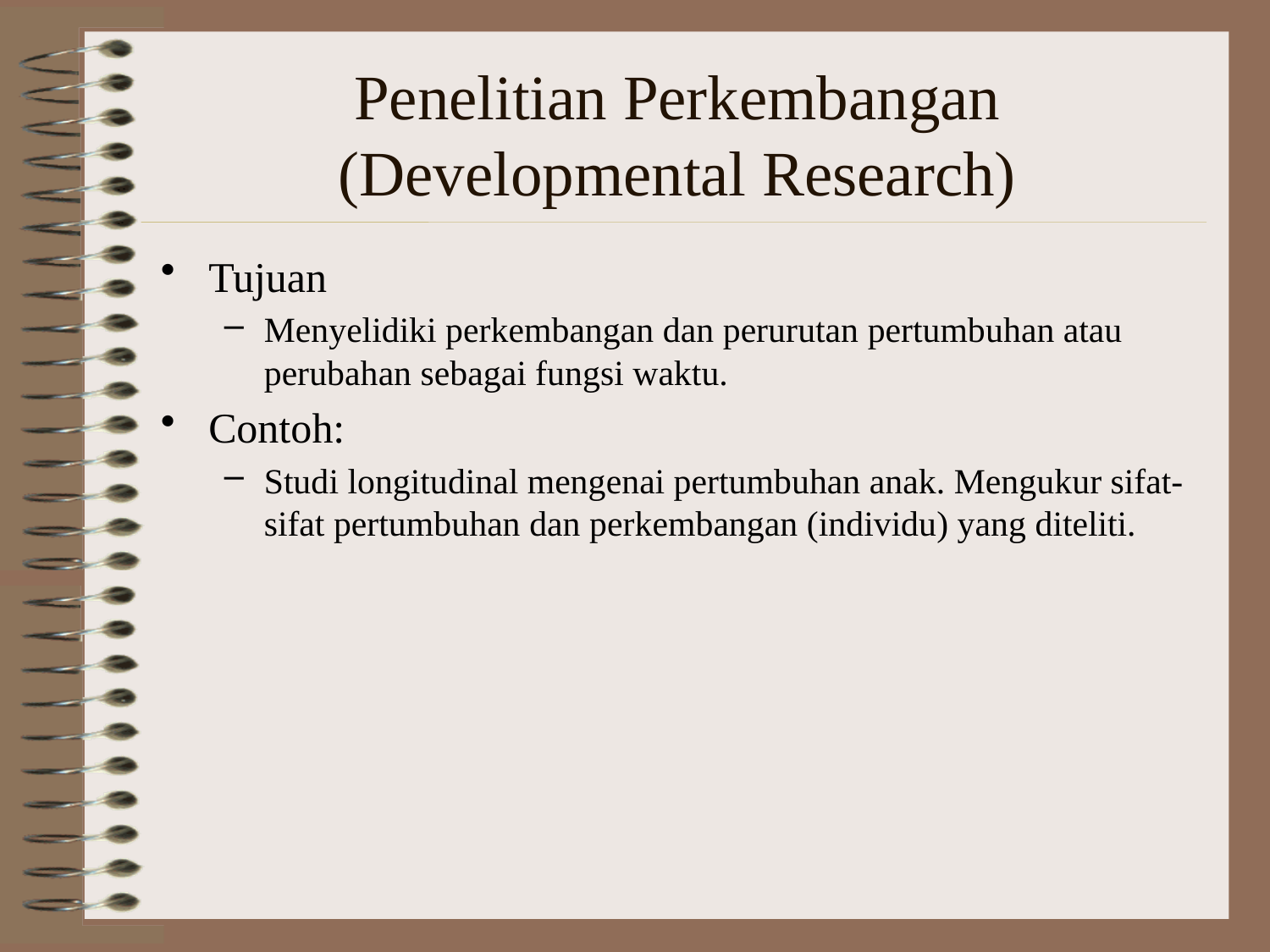

# Penelitian Perkembangan (Developmental Research)
Tujuan
Menyelidiki perkembangan dan perurutan pertumbuhan atau perubahan sebagai fungsi waktu.
Contoh:
Studi longitudinal mengenai pertumbuhan anak. Mengukur sifat-sifat pertumbuhan dan perkembangan (individu) yang diteliti.